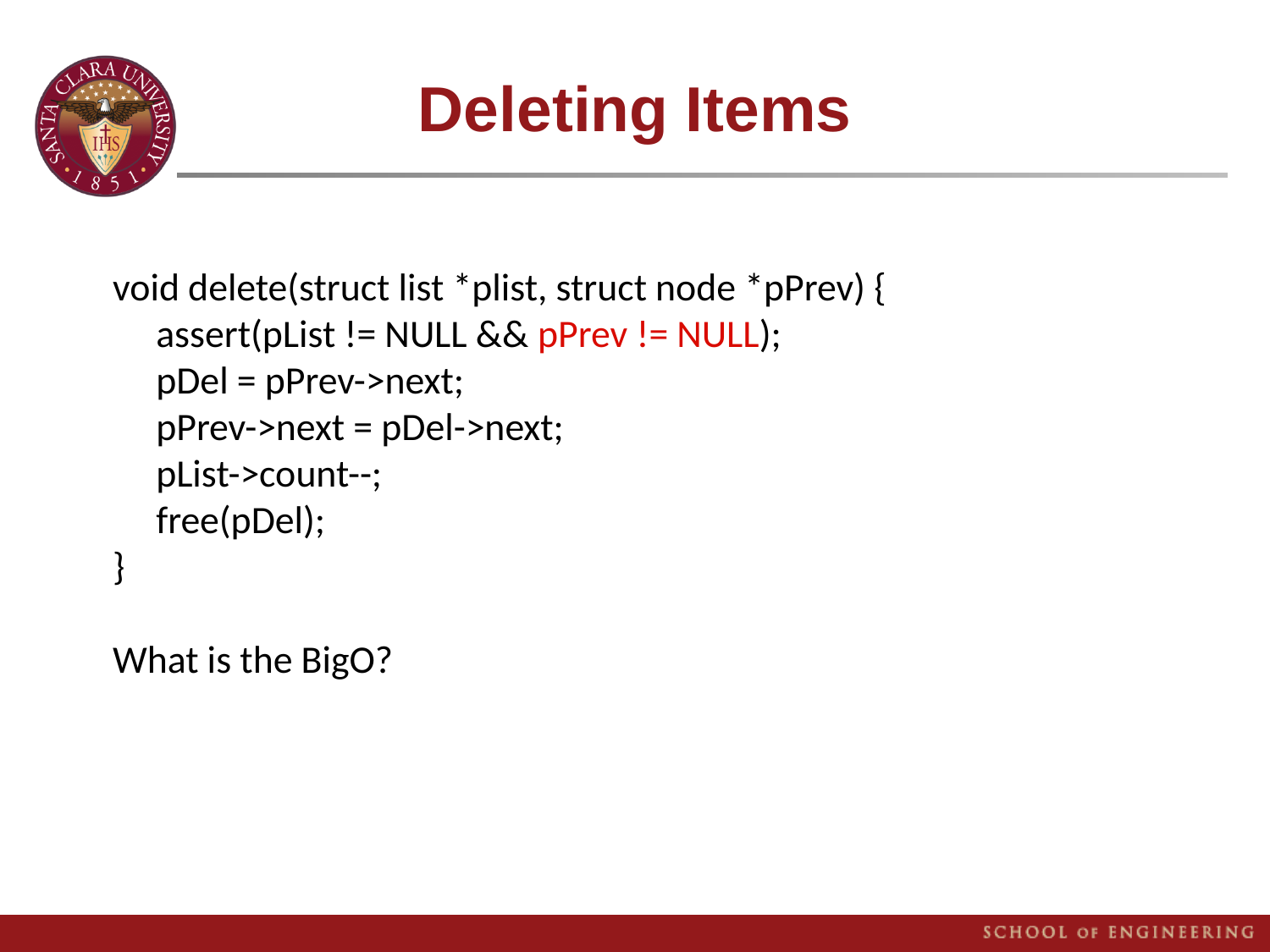

# Deleting Items
void delete(struct list *plist, struct node *pPrev) {
assert(pList != NULL && pPrev != NULL);
pDel = pPrev->next;
pPrev->next = pDel->next;
pList->count--;
free(pDel);
}

What is the BigO?